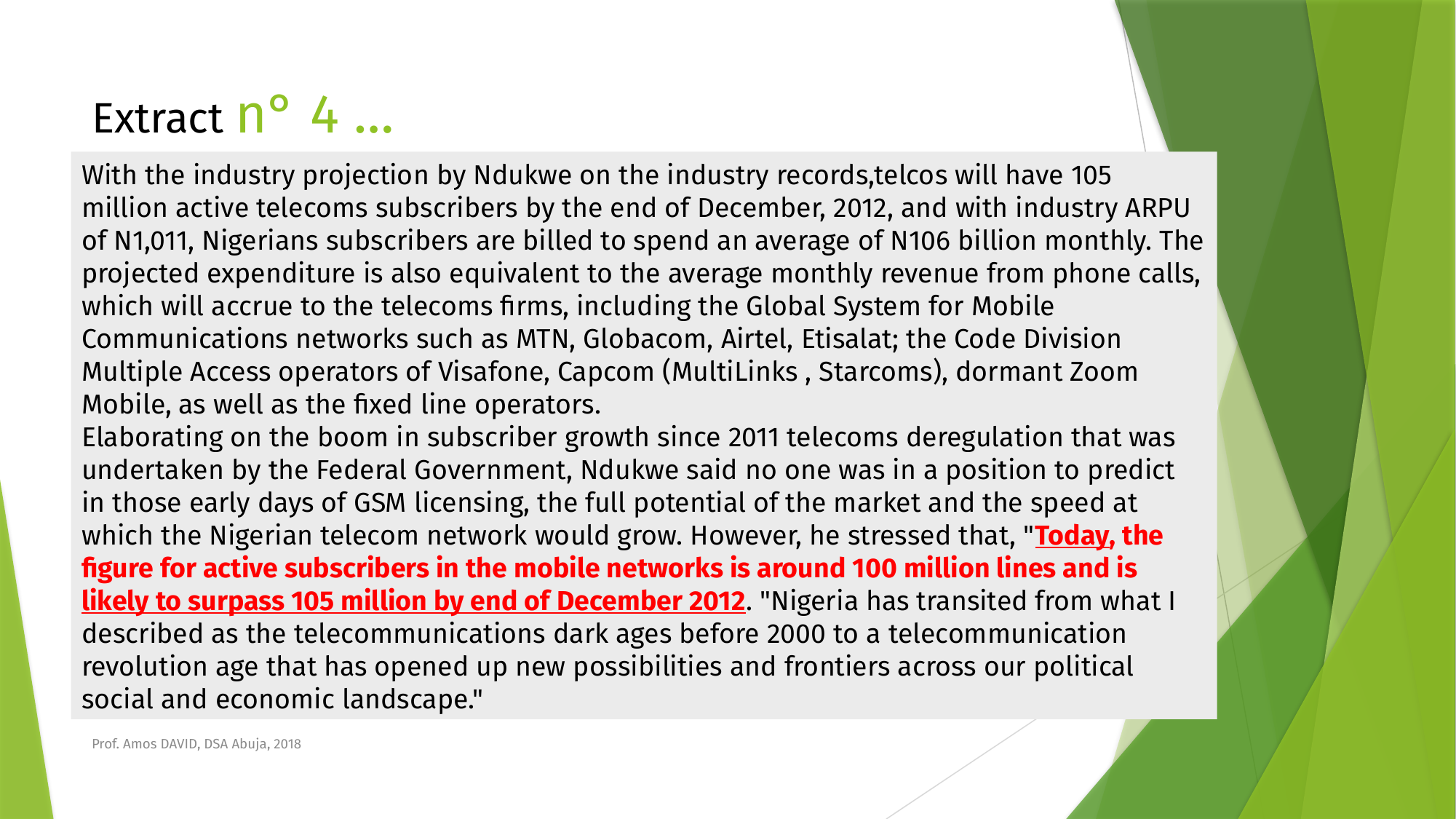

# Extract n° 4 …
With the industry projection by Ndukwe on the industry records,telcos will have 105 million active telecoms subscribers by the end of December, 2012, and with industry ARPU of N1,011, Nigerians subscribers are billed to spend an average of N106 billion monthly. The projected expenditure is also equivalent to the average monthly revenue from phone calls, which will accrue to the telecoms firms, including the Global System for Mobile Communications networks such as MTN, Globacom, Airtel, Etisalat; the Code Division Multiple Access operators of Visafone, Capcom (MultiLinks , Starcoms), dormant Zoom Mobile, as well as the fixed line operators.
Elaborating on the boom in subscriber growth since 2011 telecoms deregulation that was undertaken by the Federal Government, Ndukwe said no one was in a position to predict in those early days of GSM licensing, the full potential of the market and the speed at which the Nigerian telecom network would grow. However, he stressed that, "Today, the figure for active subscribers in the mobile networks is around 100 million lines and is likely to surpass 105 million by end of December 2012. "Nigeria has transited from what I described as the telecommunications dark ages before 2000 to a telecommunication revolution age that has opened up new possibilities and frontiers across our political social and economic landscape."
Prof. Amos DAVID, DSA Abuja, 2018